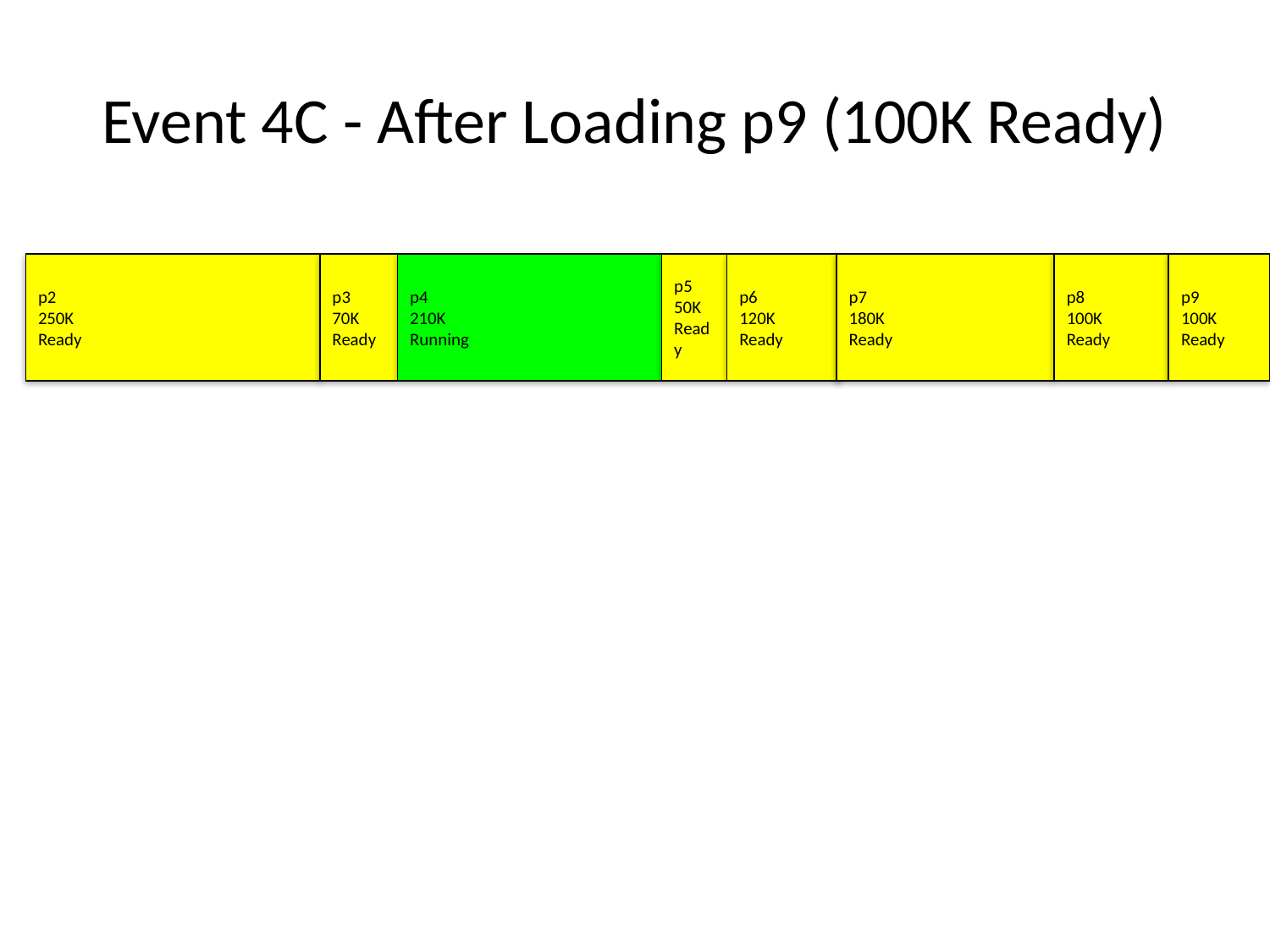

# Event 4C - After Loading p9 (100K Ready)
p2
250K
Ready
p3
70K
Ready
p4
210K
Running
p5
50K
Ready
p6
120K
Ready
p7
180K
Ready
p8
100K
Ready
p9
100K
Ready